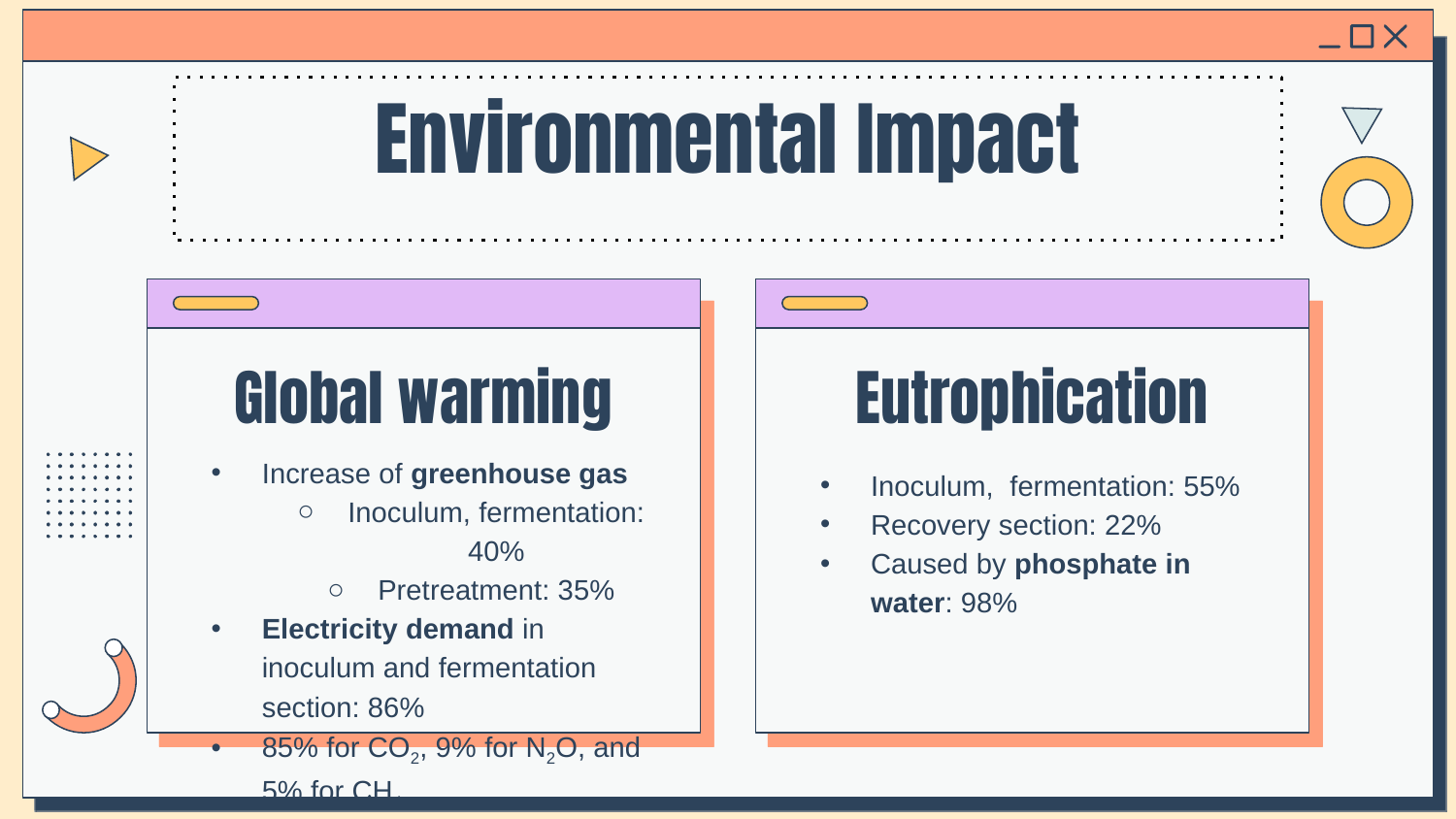

Environmental Impact
# Global warming
Eutrophication
Increase of greenhouse gas
Inoculum, fermentation: 40%
Pretreatment: 35%
Electricity demand in inoculum and fermentation section: 86%
85% for CO2, 9% for N2O, and 5% for CH4
Inoculum,  fermentation: 55%
Recovery section: 22%
Caused by phosphate in water: 98%